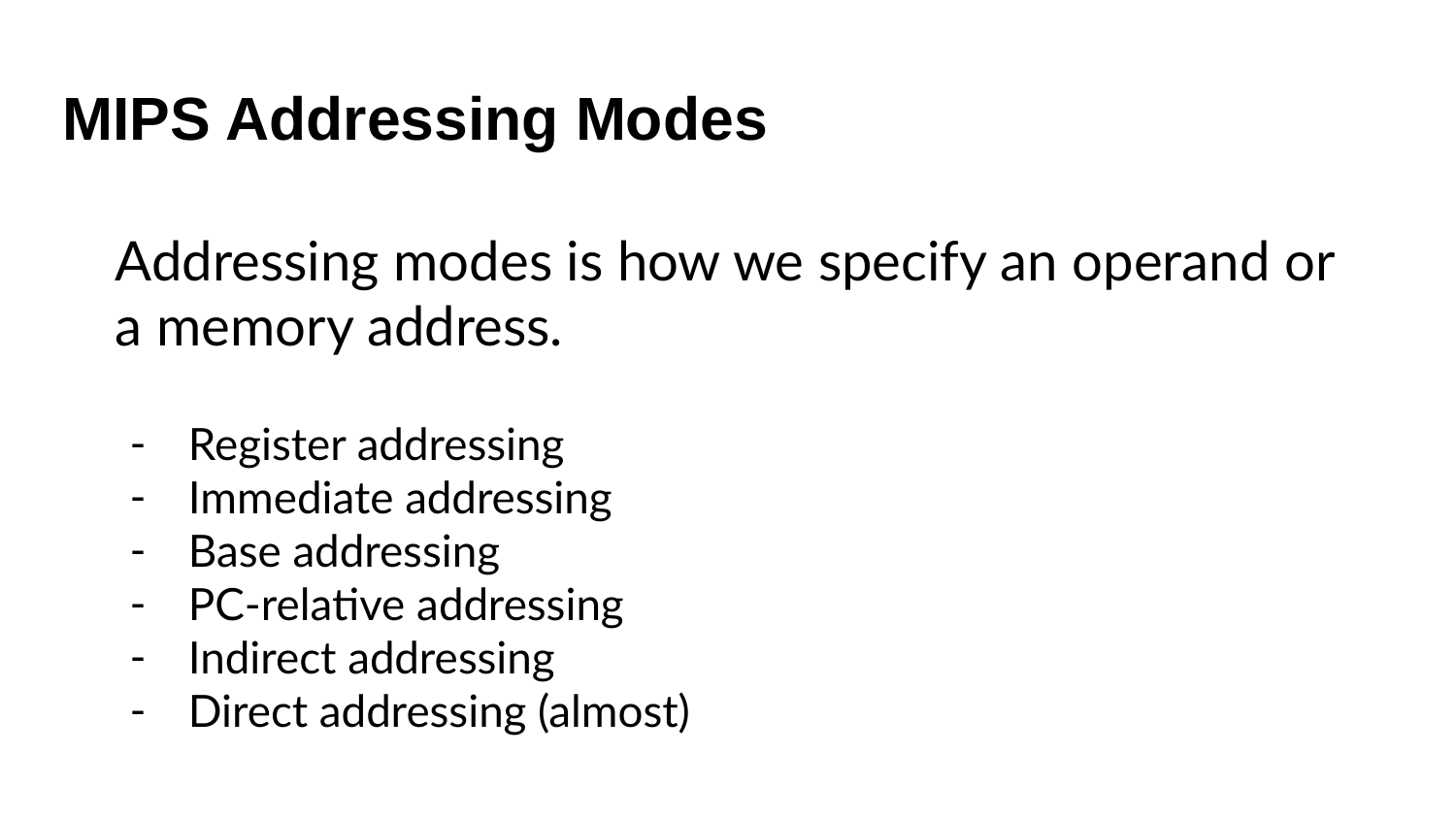

# MIPS Addressing Modes
Addressing modes is how we specify an operand or a memory address.
Register addressing
Immediate addressing
Base addressing
PC-relative addressing
Indirect addressing
Direct addressing (almost)